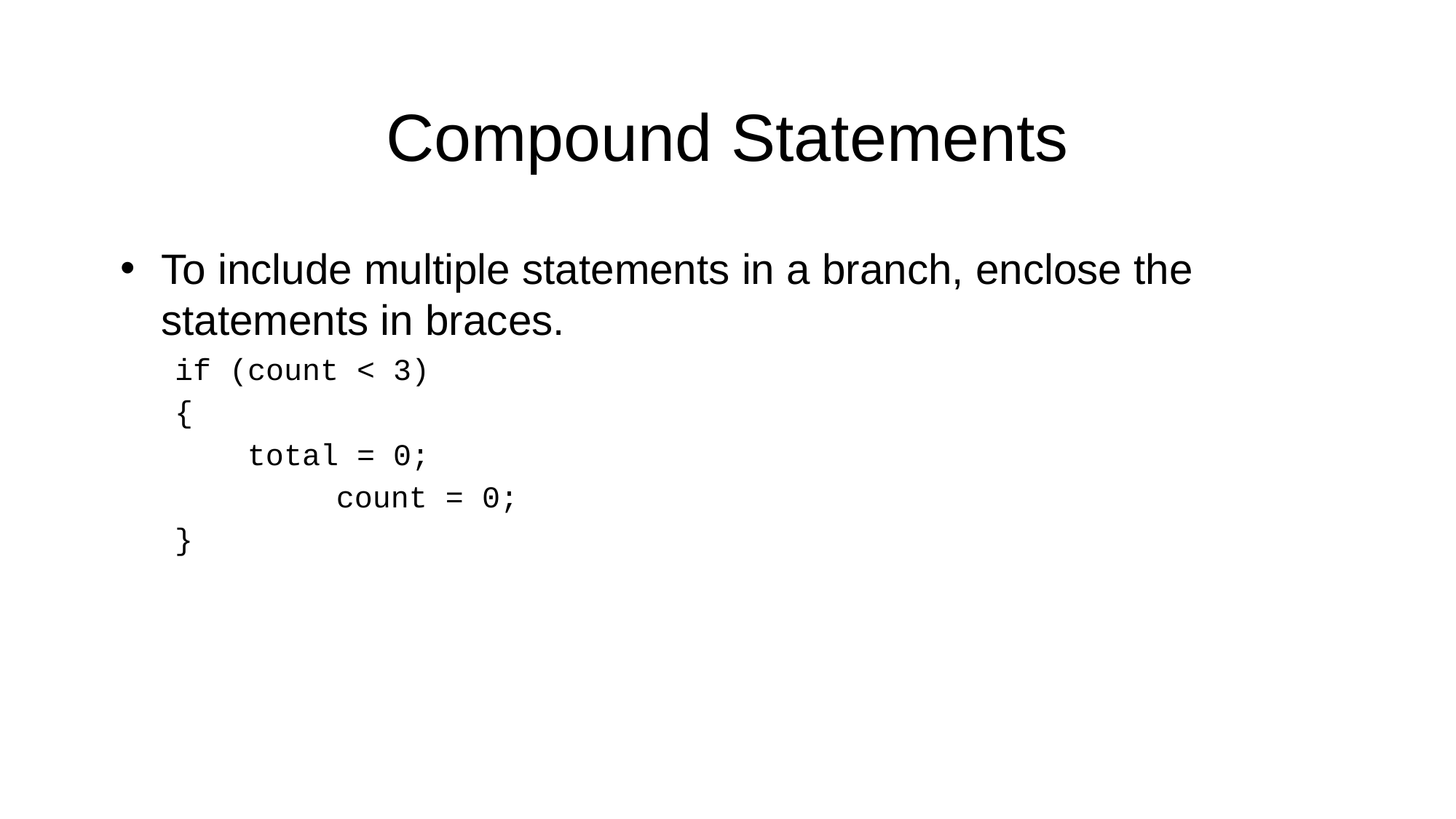

# Compound Statements
To include multiple statements in a branch, enclose the statements in braces.
if (count < 3)
{
    total = 0;
		 count = 0;
}